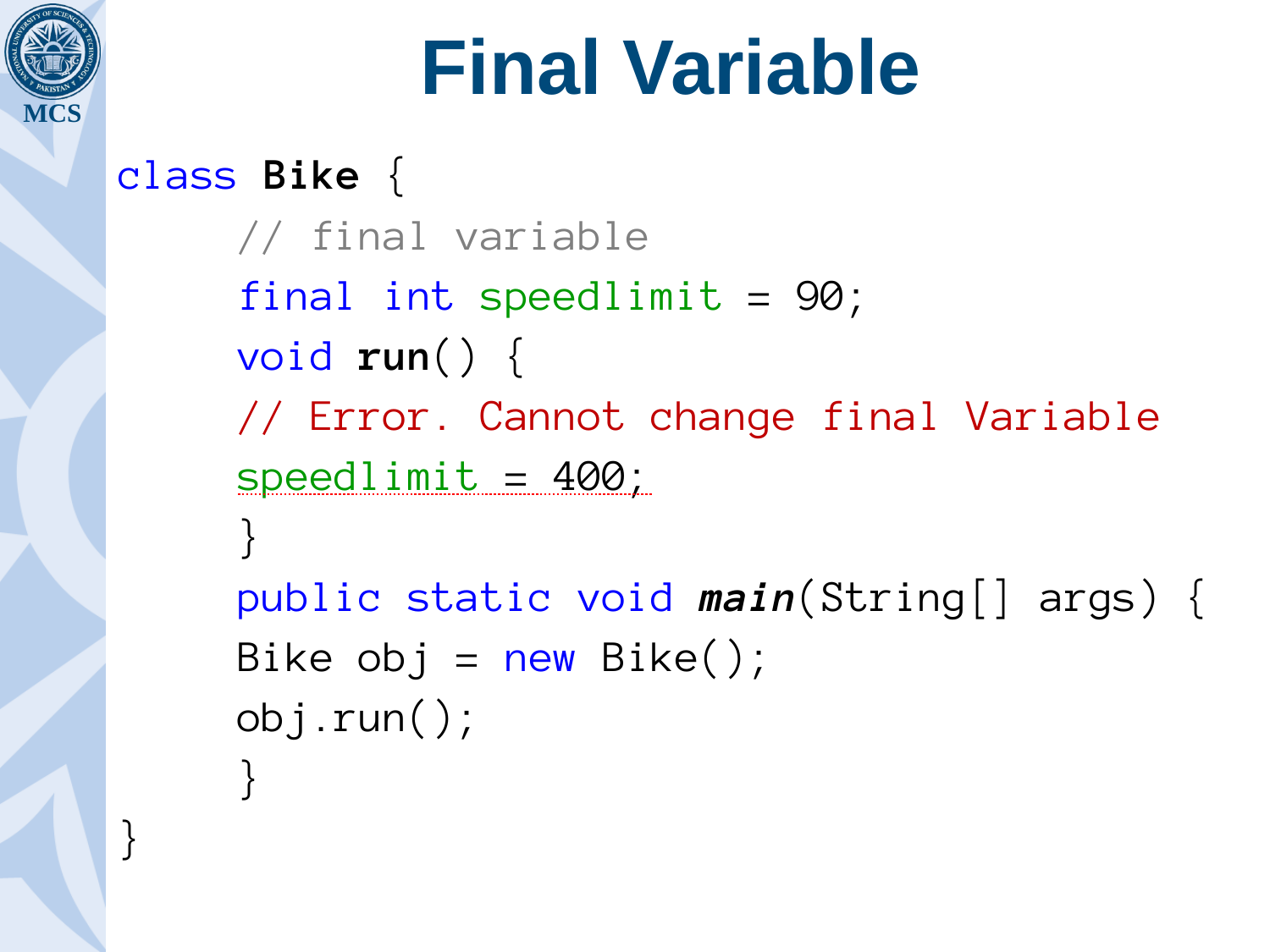

# Final Variable
class Bike {
	// final variable
	final int speedlimit = 90;
	void run() {
		// Error. Cannot change final Variable
		speedlimit = 400;
	}
	public static void main(String[] args) {
		Bike obj = new Bike();
		obj.run();
	}
}